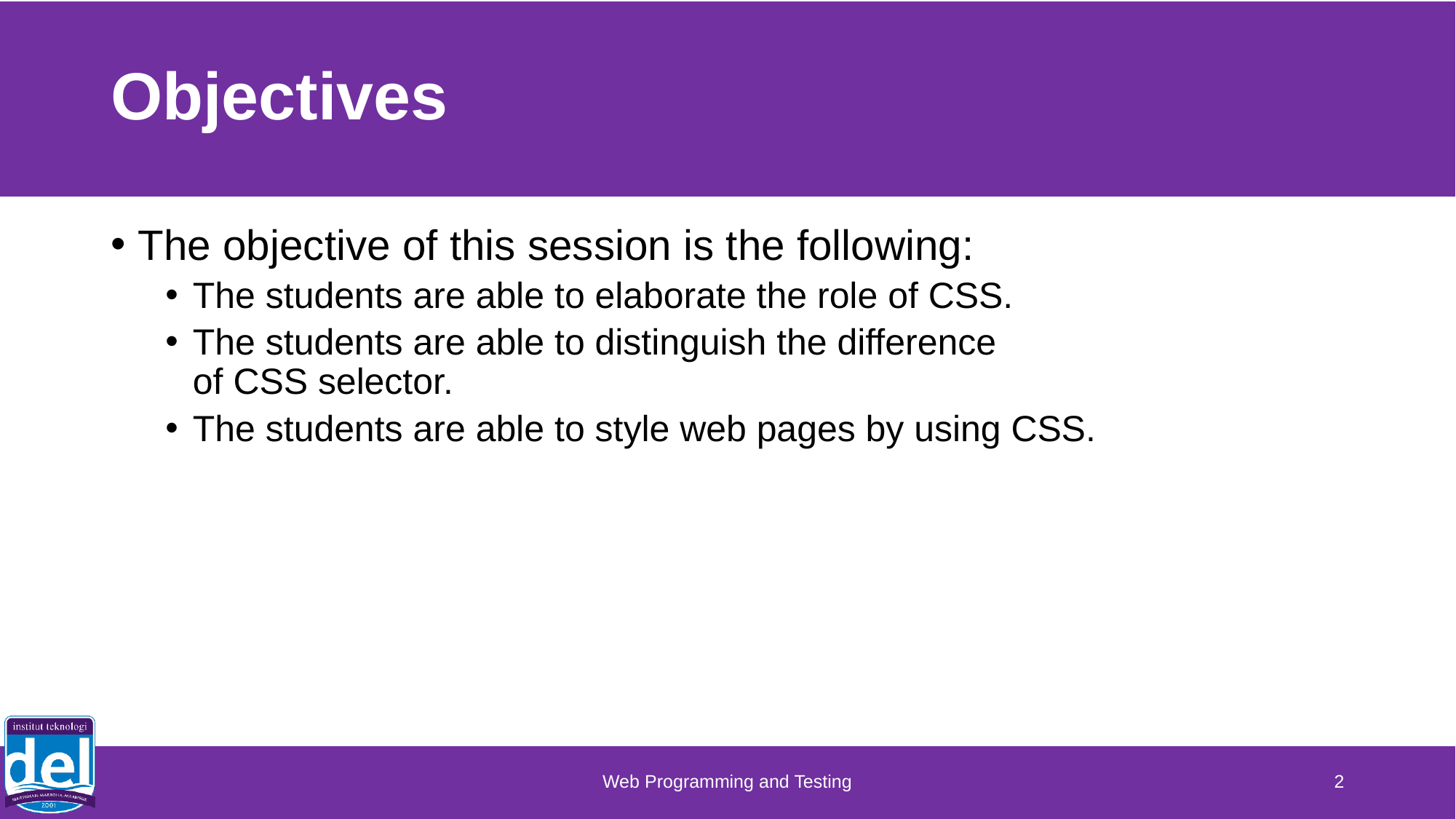

# Objectives
The objective of this session is the following:
The students are able to elaborate the role of CSS.
The students are able to distinguish the difference
of CSS selector.
The students are able to style web pages by using CSS.
Web Programming and Testing
2